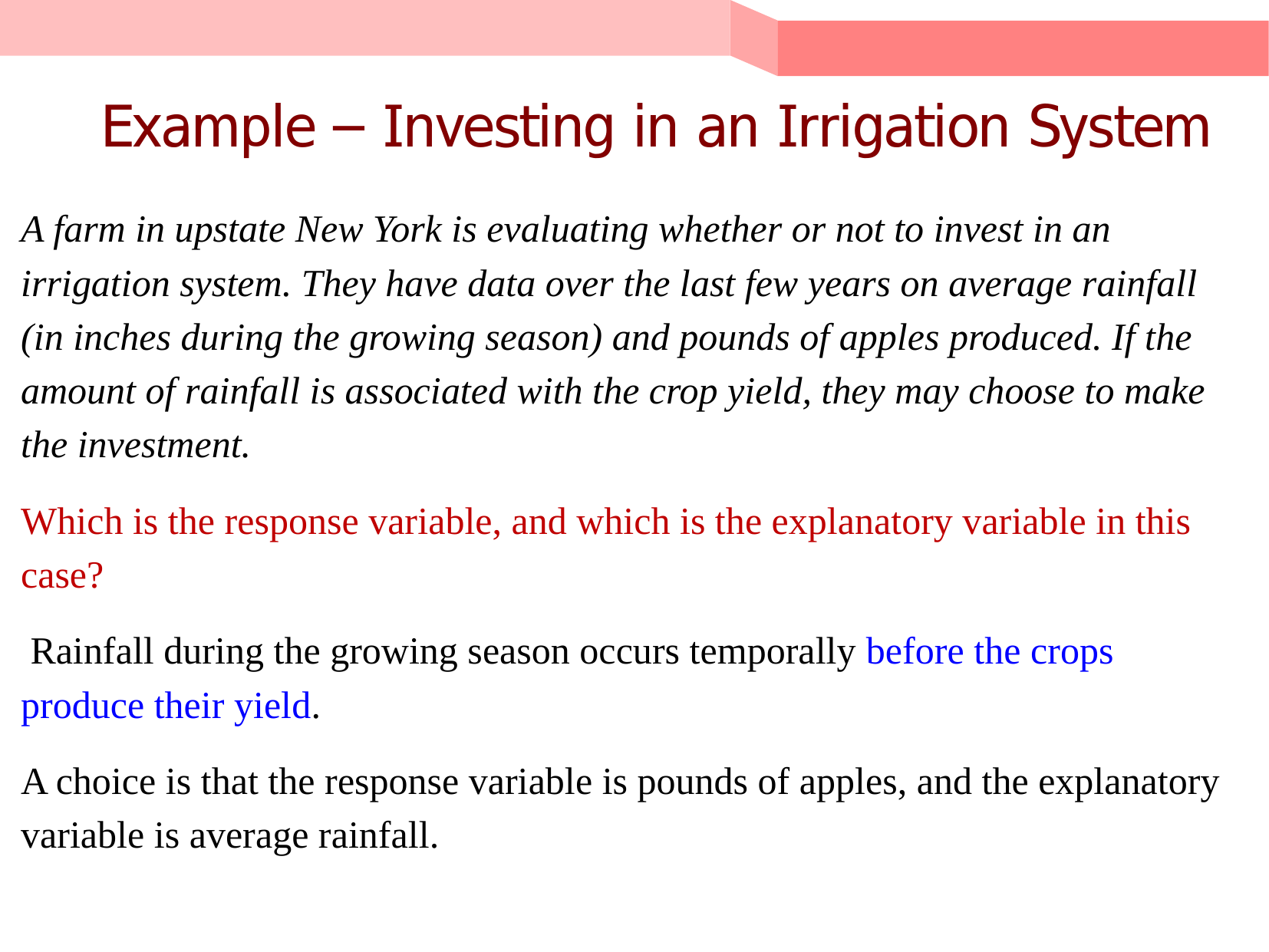

# Example – Investing in an Irrigation System
A farm in upstate New York is evaluating whether or not to invest in an irrigation system. They have data over the last few years on average rainfall (in inches during the growing season) and pounds of apples produced. If the amount of rainfall is associated with the crop yield, they may choose to make the investment.
Which is the response variable, and which is the explanatory variable in this case?
 Rainfall during the growing season occurs temporally before the crops produce their yield.
A choice is that the response variable is pounds of apples, and the explanatory variable is average rainfall.